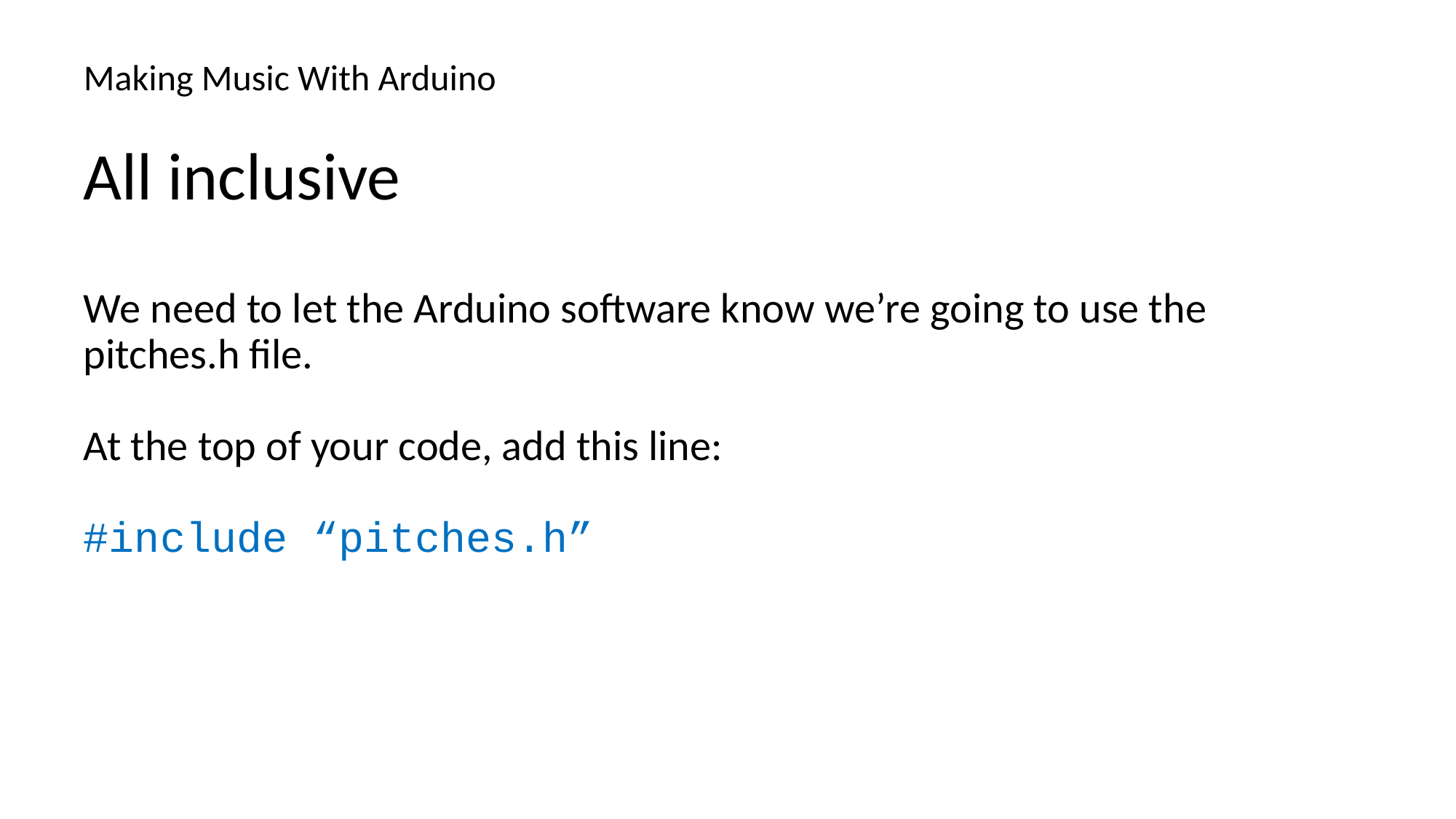

# Making Music With Arduino
All inclusive

We need to let the Arduino software know we’re going to use the pitches.h file.

At the top of your code, add this line:

#include “pitches.h”